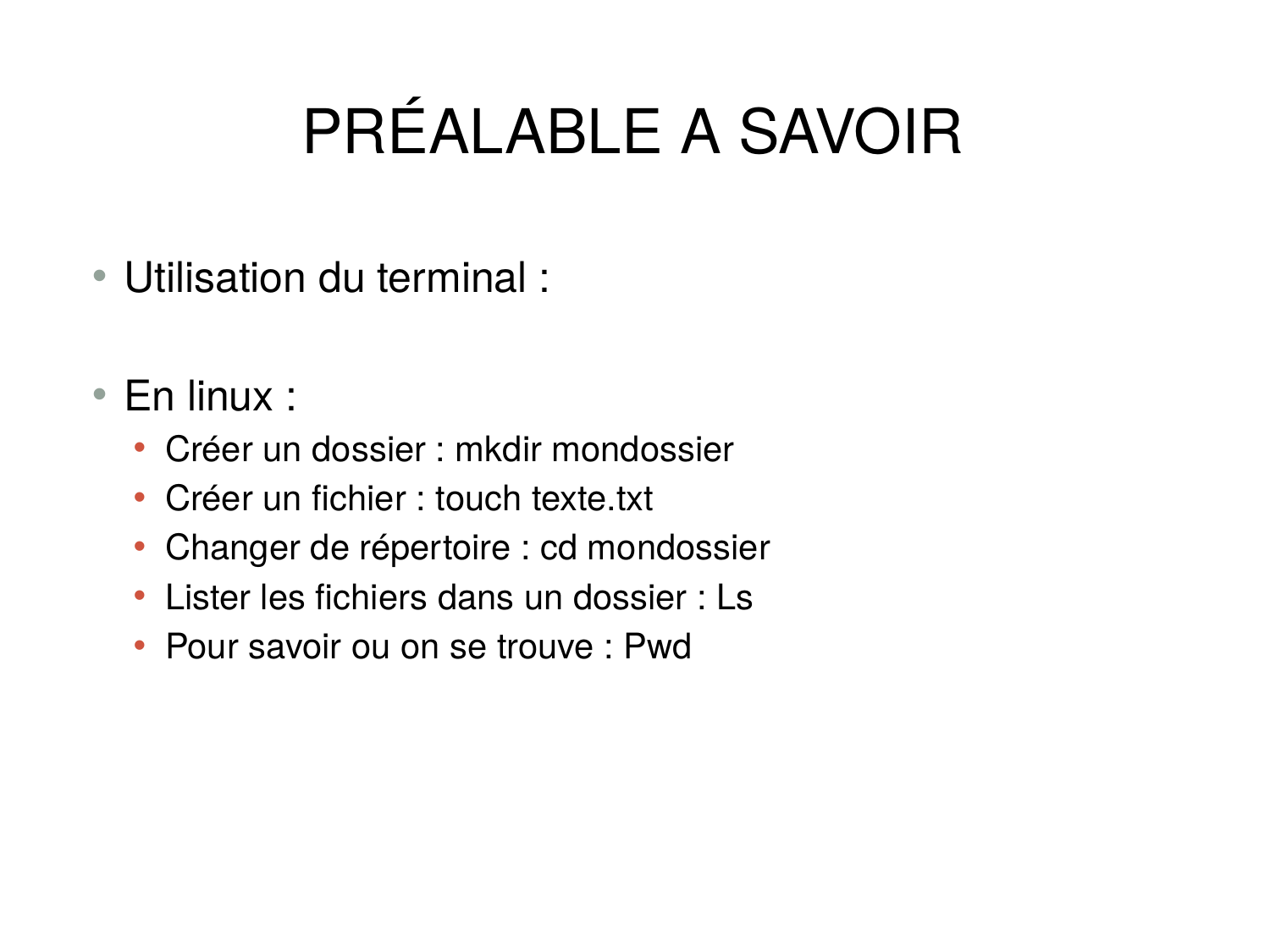

# Préalable a savoir
Utilisation du terminal :

En linux :
Créer un dossier : mkdir mondossier
Créer un fichier : touch texte.txt
Changer de répertoire : cd mondossier
Lister les fichiers dans un dossier : Ls
Pour savoir ou on se trouve : Pwd